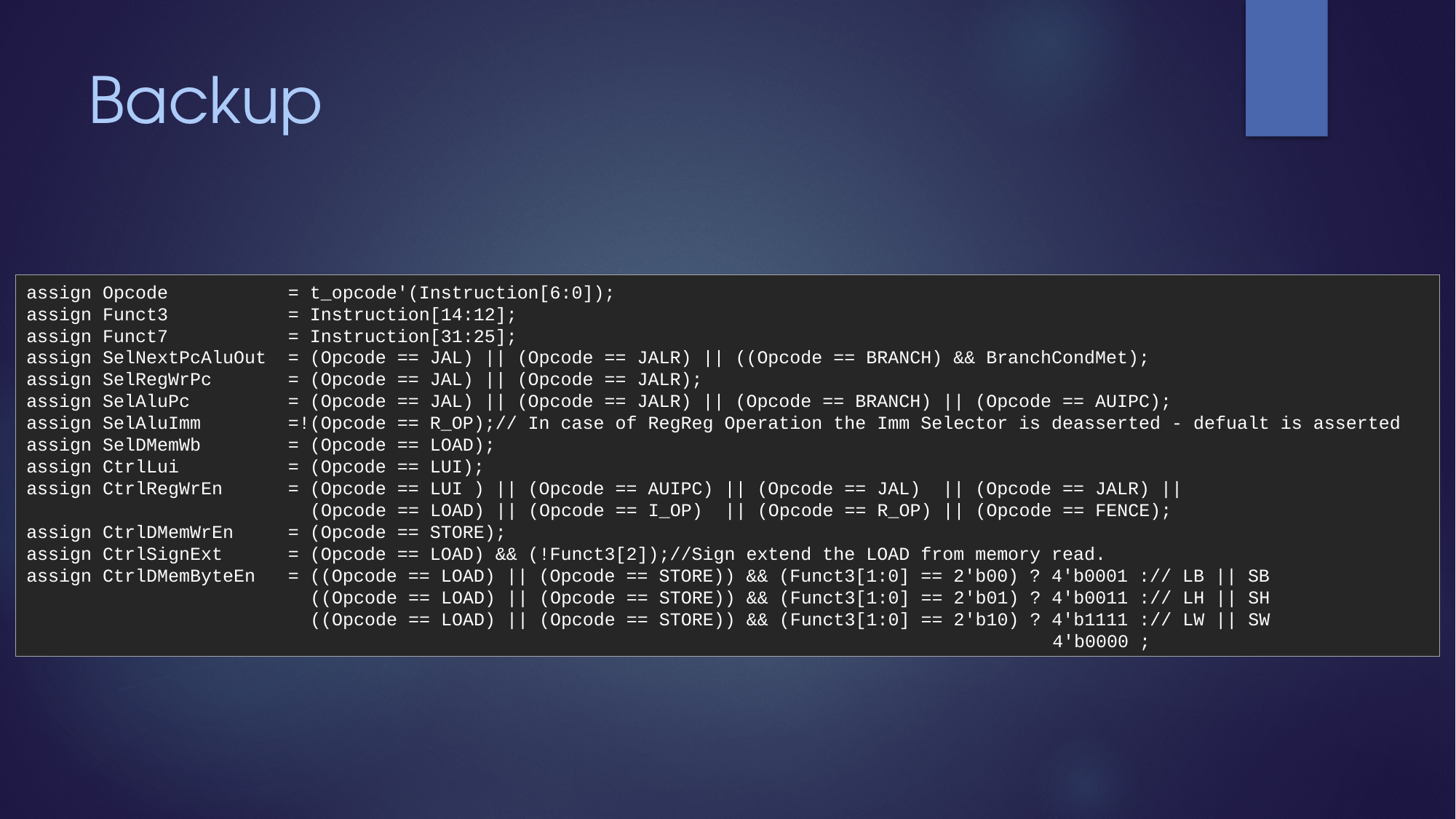

# Backup
assign Opcode           = t_opcode'(Instruction[6:0]);
assign Funct3           = Instruction[14:12];
assign Funct7           = Instruction[31:25];
assign SelNextPcAluOut  = (Opcode == JAL) || (Opcode == JALR) || ((Opcode == BRANCH) && BranchCondMet);
assign SelRegWrPc       = (Opcode == JAL) || (Opcode == JALR);
assign SelAluPc         = (Opcode == JAL) || (Opcode == JALR) || (Opcode == BRANCH) || (Opcode == AUIPC);
assign SelAluImm        =!(Opcode == R_OP);// In case of RegReg Operation the Imm Selector is deasserted - defualt is asserted
assign SelDMemWb        = (Opcode == LOAD);
assign CtrlLui          = (Opcode == LUI);
assign CtrlRegWrEn      = (Opcode == LUI ) || (Opcode == AUIPC) || (Opcode == JAL)  || (Opcode == JALR) ||
                          (Opcode == LOAD) || (Opcode == I_OP)  || (Opcode == R_OP) || (Opcode == FENCE);
assign CtrlDMemWrEn     = (Opcode == STORE);
assign CtrlSignExt      = (Opcode == LOAD) && (!Funct3[2]);//Sign extend the LOAD from memory read.
assign CtrlDMemByteEn   = ((Opcode == LOAD) || (Opcode == STORE)) && (Funct3[1:0] == 2'b00) ? 4'b0001 :// LB || SB
                          ((Opcode == LOAD) || (Opcode == STORE)) && (Funct3[1:0] == 2'b01) ? 4'b0011 :// LH || SH
                          ((Opcode == LOAD) || (Opcode == STORE)) && (Funct3[1:0] == 2'b10) ? 4'b1111 :// LW || SW
                                                                                              4'b0000 ;